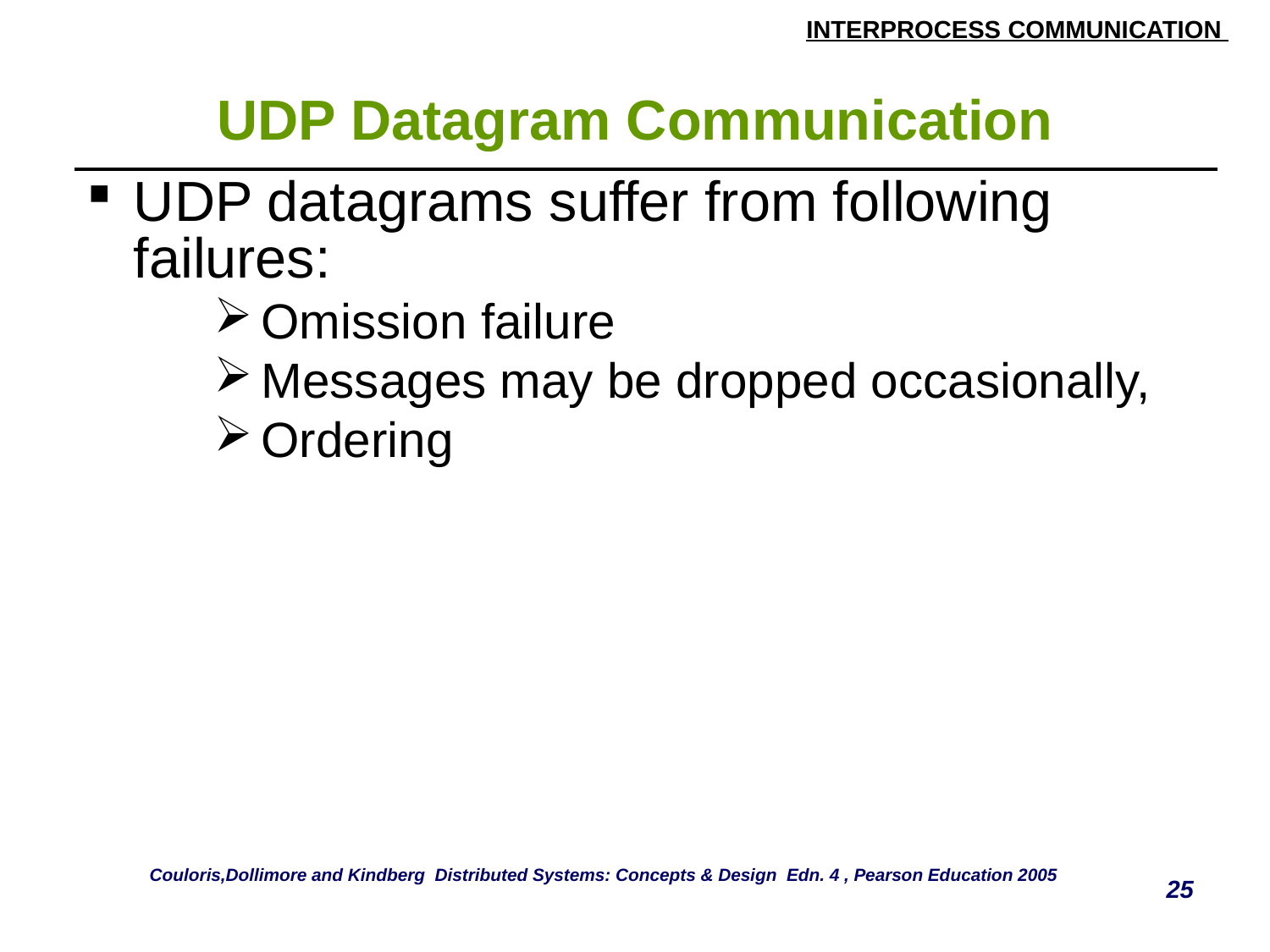

# UDP Datagram Communication
| UDP datagrams suffer from following failures: Omission failure Messages may be dropped occasionally, Ordering |
| --- |
Couloris,Dollimore and Kindberg  Distributed Systems: Concepts & Design  Edn. 4 , Pearson Education 2005
25